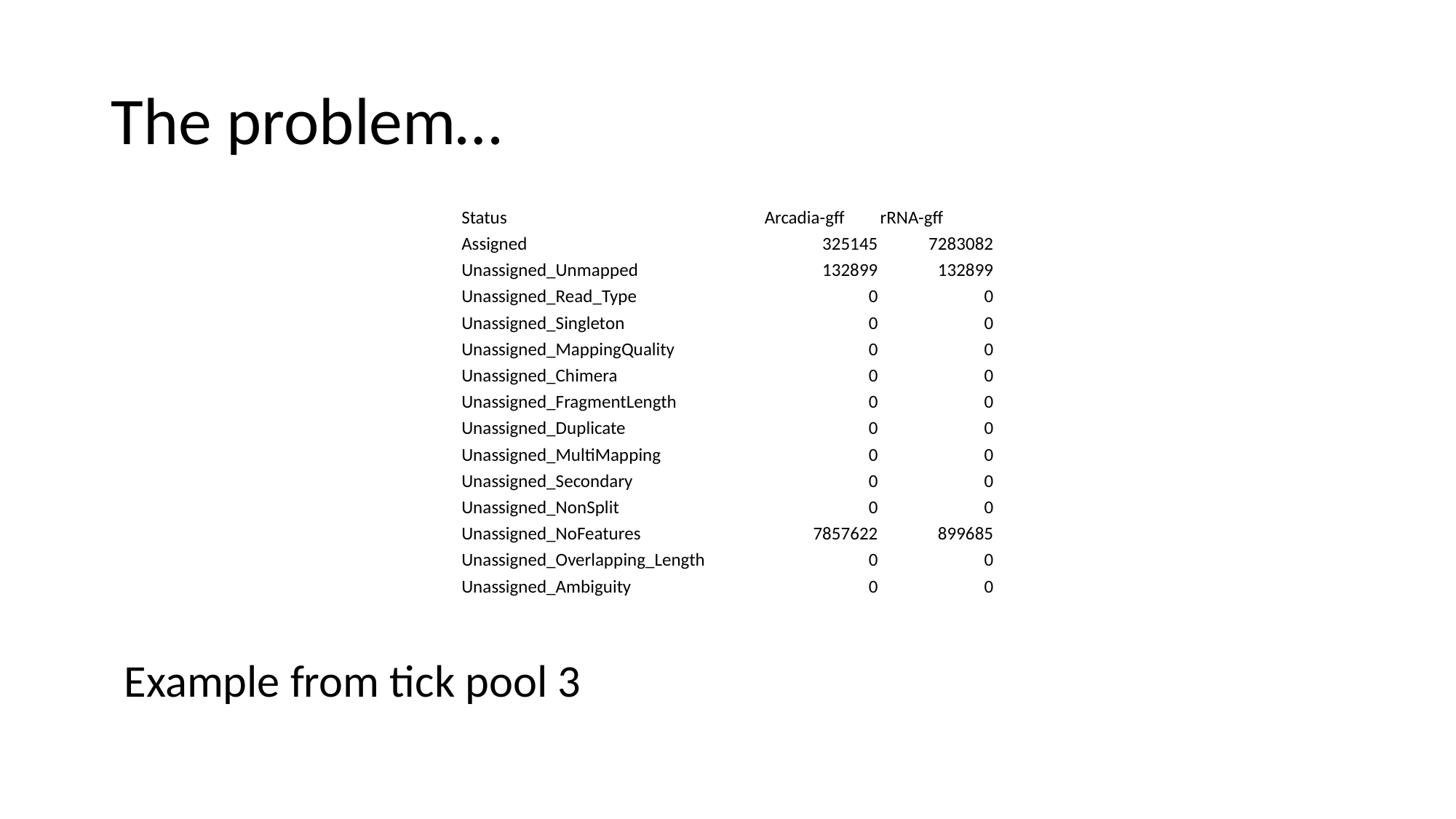

# The problem…
| Status | Arcadia-gff | rRNA-gff |
| --- | --- | --- |
| Assigned | 325145 | 7283082 |
| Unassigned\_Unmapped | 132899 | 132899 |
| Unassigned\_Read\_Type | 0 | 0 |
| Unassigned\_Singleton | 0 | 0 |
| Unassigned\_MappingQuality | 0 | 0 |
| Unassigned\_Chimera | 0 | 0 |
| Unassigned\_FragmentLength | 0 | 0 |
| Unassigned\_Duplicate | 0 | 0 |
| Unassigned\_MultiMapping | 0 | 0 |
| Unassigned\_Secondary | 0 | 0 |
| Unassigned\_NonSplit | 0 | 0 |
| Unassigned\_NoFeatures | 7857622 | 899685 |
| Unassigned\_Overlapping\_Length | 0 | 0 |
| Unassigned\_Ambiguity | 0 | 0 |
|  |  |  |
Example from tick pool 3